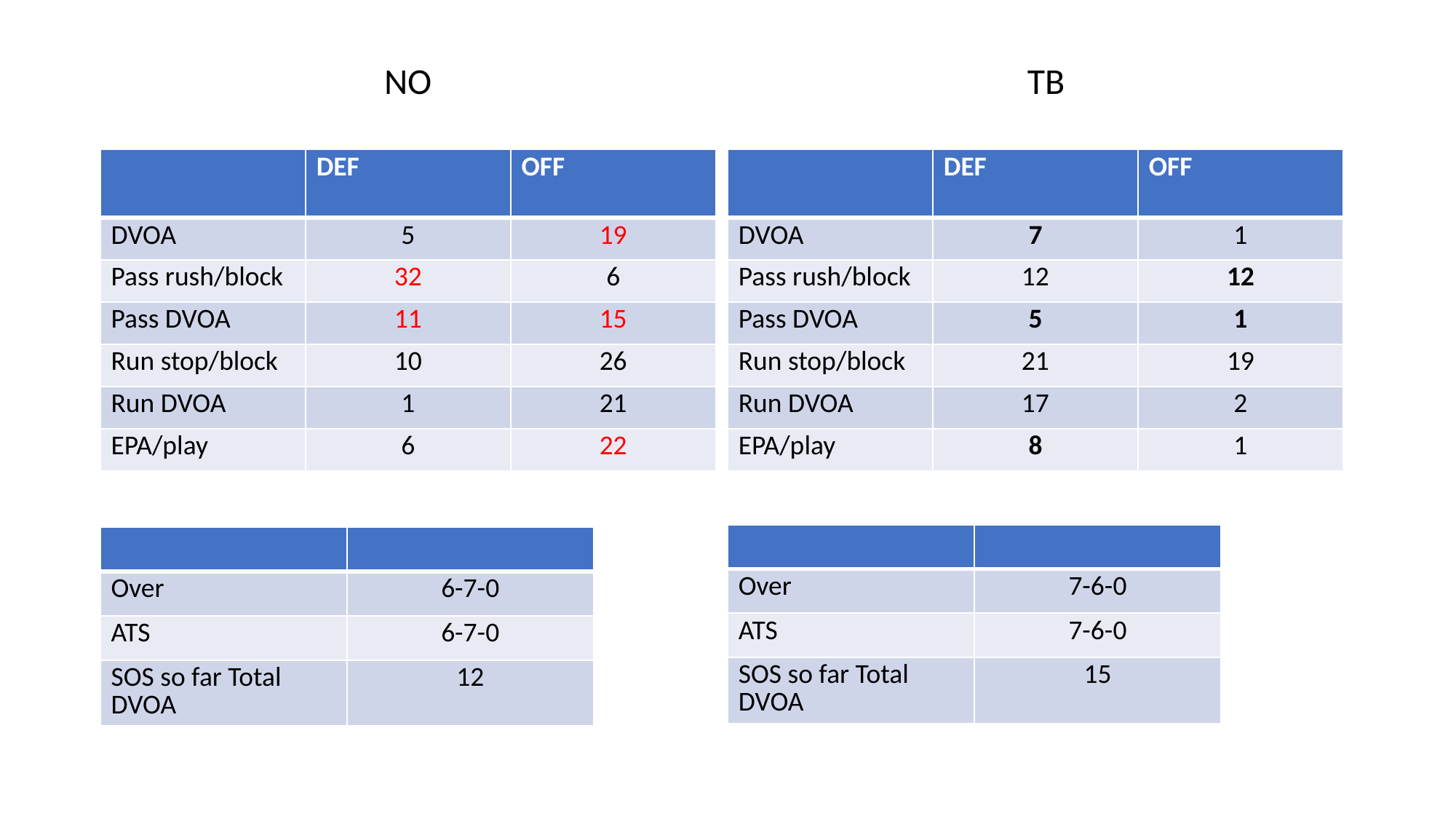

NO
TB
|  | DEF | OFF |
| --- | --- | --- |
| DVOA | 5 | 19 |
| Pass rush/block | 32 | 6 |
| Pass DVOA | 11 | 15 |
| Run stop/block | 10 | 26 |
| Run DVOA | 1 | 21 |
| EPA/play | 6 | 22 |
|  | DEF | OFF |
| --- | --- | --- |
| DVOA | 7 | 1 |
| Pass rush/block | 12 | 12 |
| Pass DVOA | 5 | 1 |
| Run stop/block | 21 | 19 |
| Run DVOA | 17 | 2 |
| EPA/play | 8 | 1 |
|  |  |
| --- | --- |
| Over | 7-6-0 |
| ATS | 7-6-0 |
| SOS so far Total DVOA | 15 |
|  |  |
| --- | --- |
| Over | 6-7-0 |
| ATS | 6-7-0 |
| SOS so far Total DVOA | 12 |